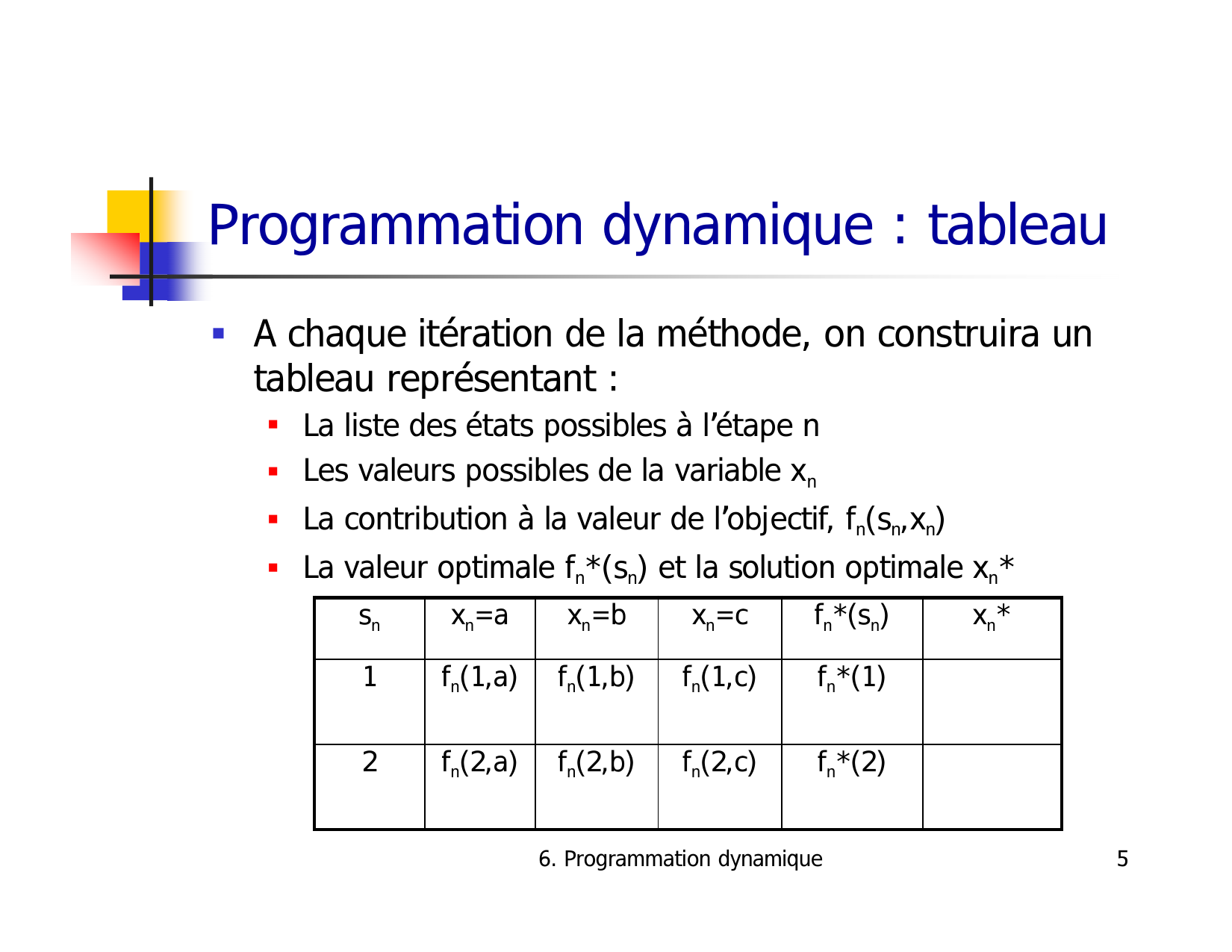

# Programmation dynamique : tableau
A chaque itération de la méthode, on construira un tableau représentant :
La liste des états possibles à l’étape n
Les valeurs possibles de la variable xn
La contribution à la valeur de l’objectif, fn(sn,xn)
La valeur optimale fn*(sn) et la solution optimale xn*
| sn | xn=a | xn=b | xn=c | fn\*(sn) | xn\* |
| --- | --- | --- | --- | --- | --- |
| 1 | fn(1,a) | fn(1,b) | fn(1,c) | fn\*(1) |  |
| 2 | fn(2,a) | fn(2,b) | fn(2,c) | fn\*(2) |  |
6. Programmation dynamique
5